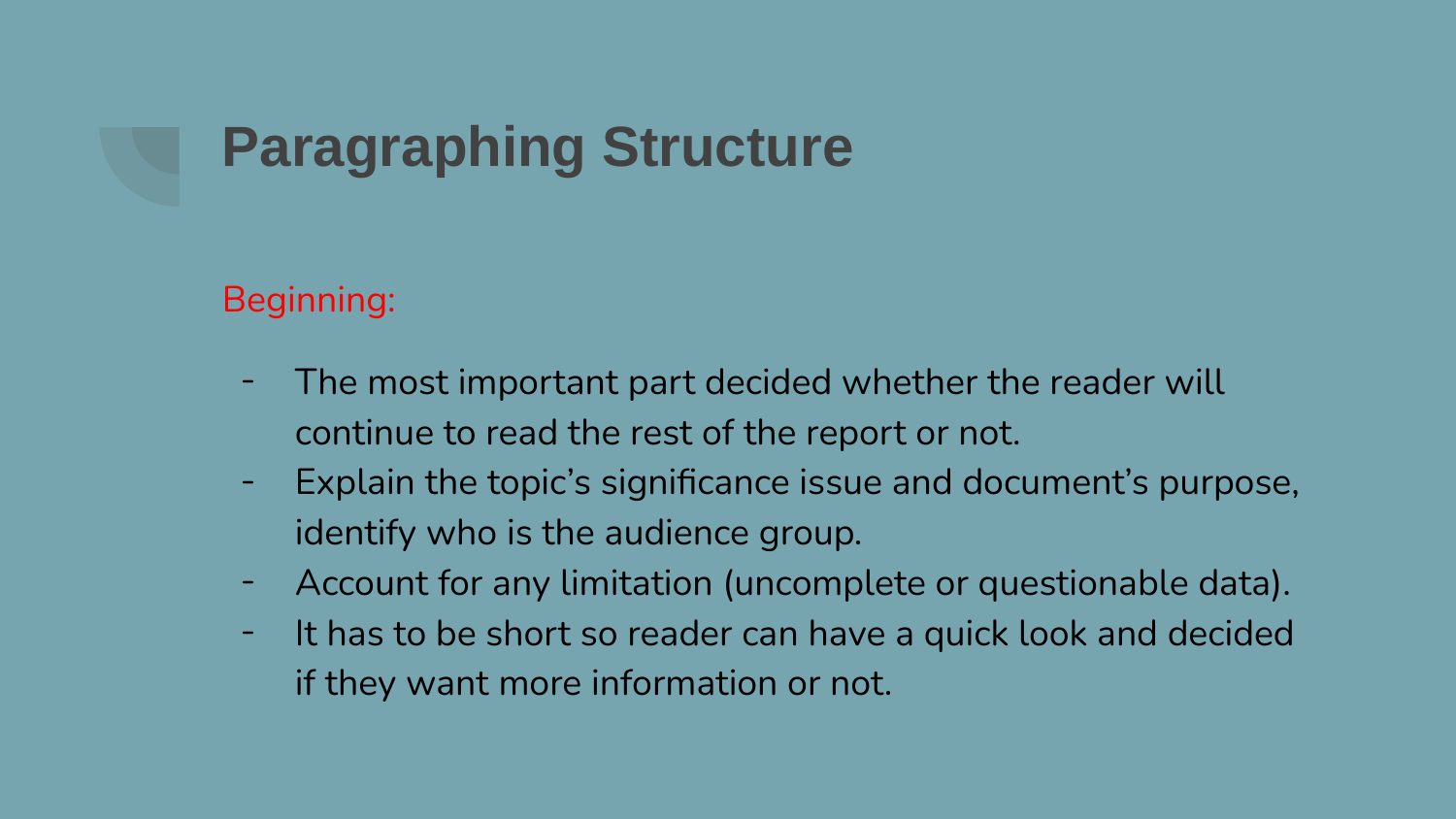

# Paragraphing Structure

Beginning:
The most important part decided whether the reader will continue to read the rest of the report or not.
Explain the topic’s significance issue and document’s purpose, identify who is the audience group.
Account for any limitation (uncomplete or questionable data).
It has to be short so reader can have a quick look and decided if they want more information or not.